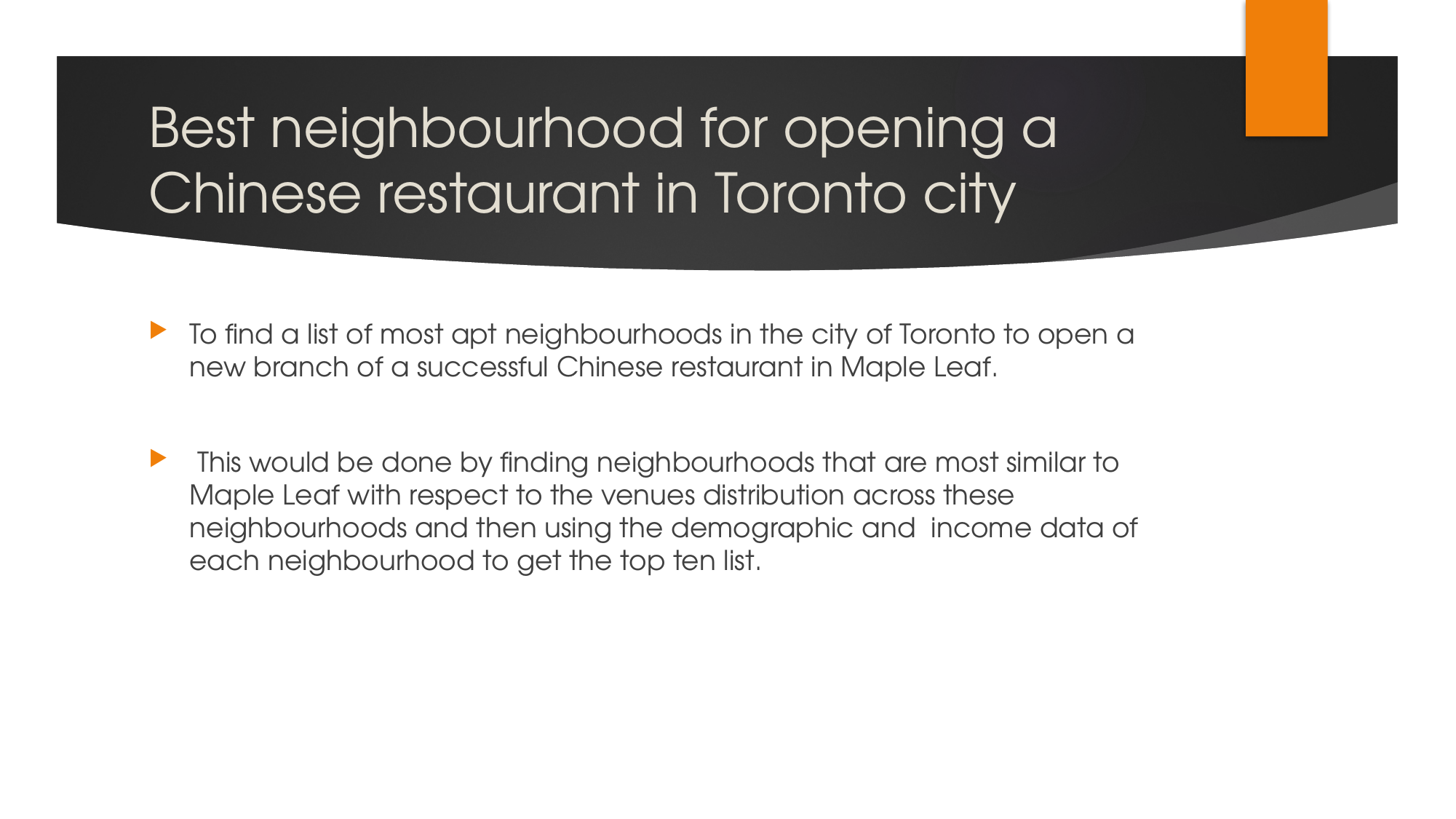

# Best neighbourhood for opening a Chinese restaurant in Toronto city
To find a list of most apt neighbourhoods in the city of Toronto to open a new branch of a successful Chinese restaurant in Maple Leaf.

 This would be done by finding neighbourhoods that are most similar to Maple Leaf with respect to the venues distribution across these neighbourhoods and then using the demographic and  income data of each neighbourhood to get the top ten list.